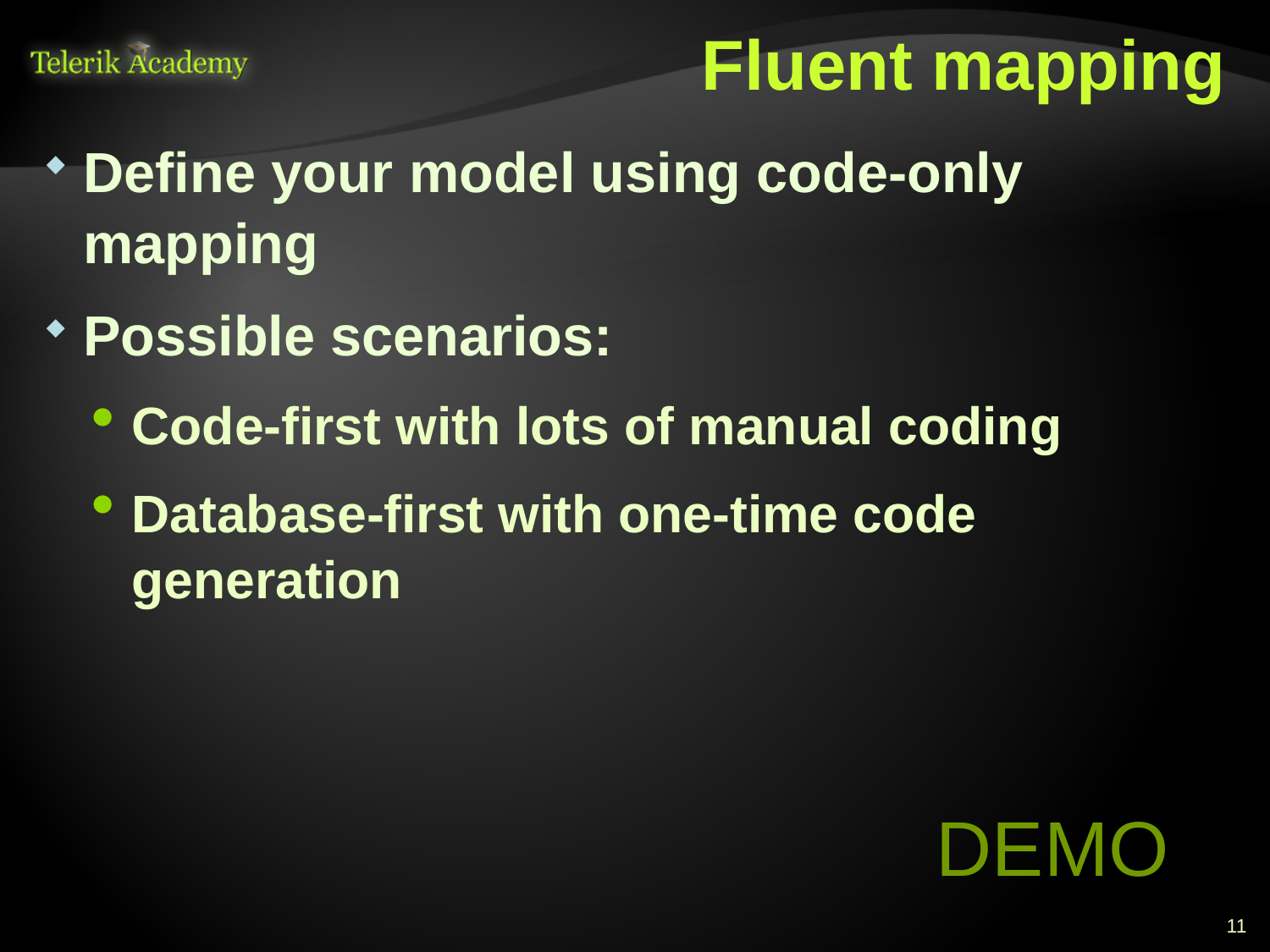

# Fluent mapping
Define your model using code-only mapping
Possible scenarios:
Code-first with lots of manual coding
Database-first with one-time code generation
DEMO
11